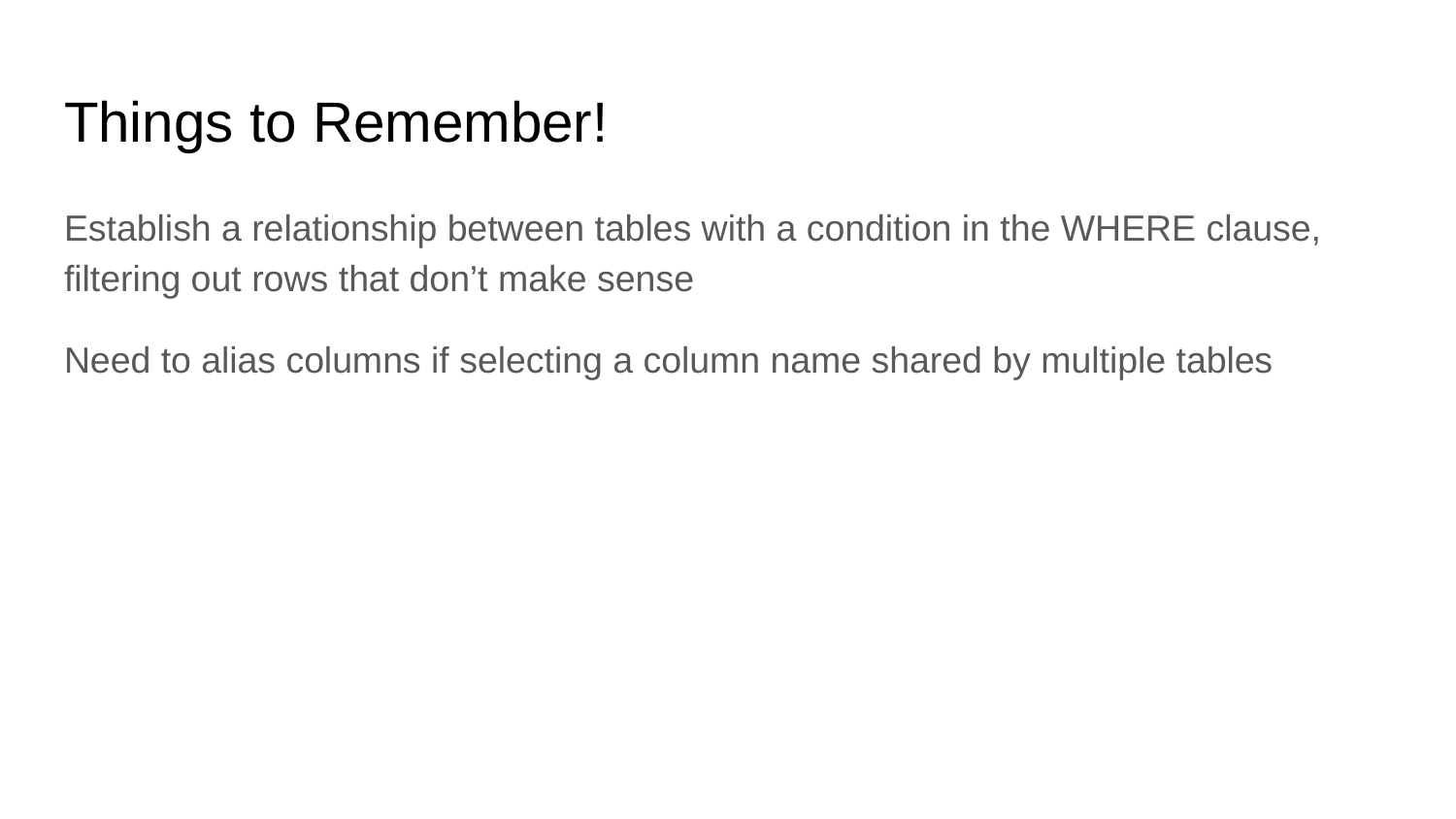

# Things to Remember!
Establish a relationship between tables with a condition in the WHERE clause, filtering out rows that don’t make sense
Need to alias columns if selecting a column name shared by multiple tables